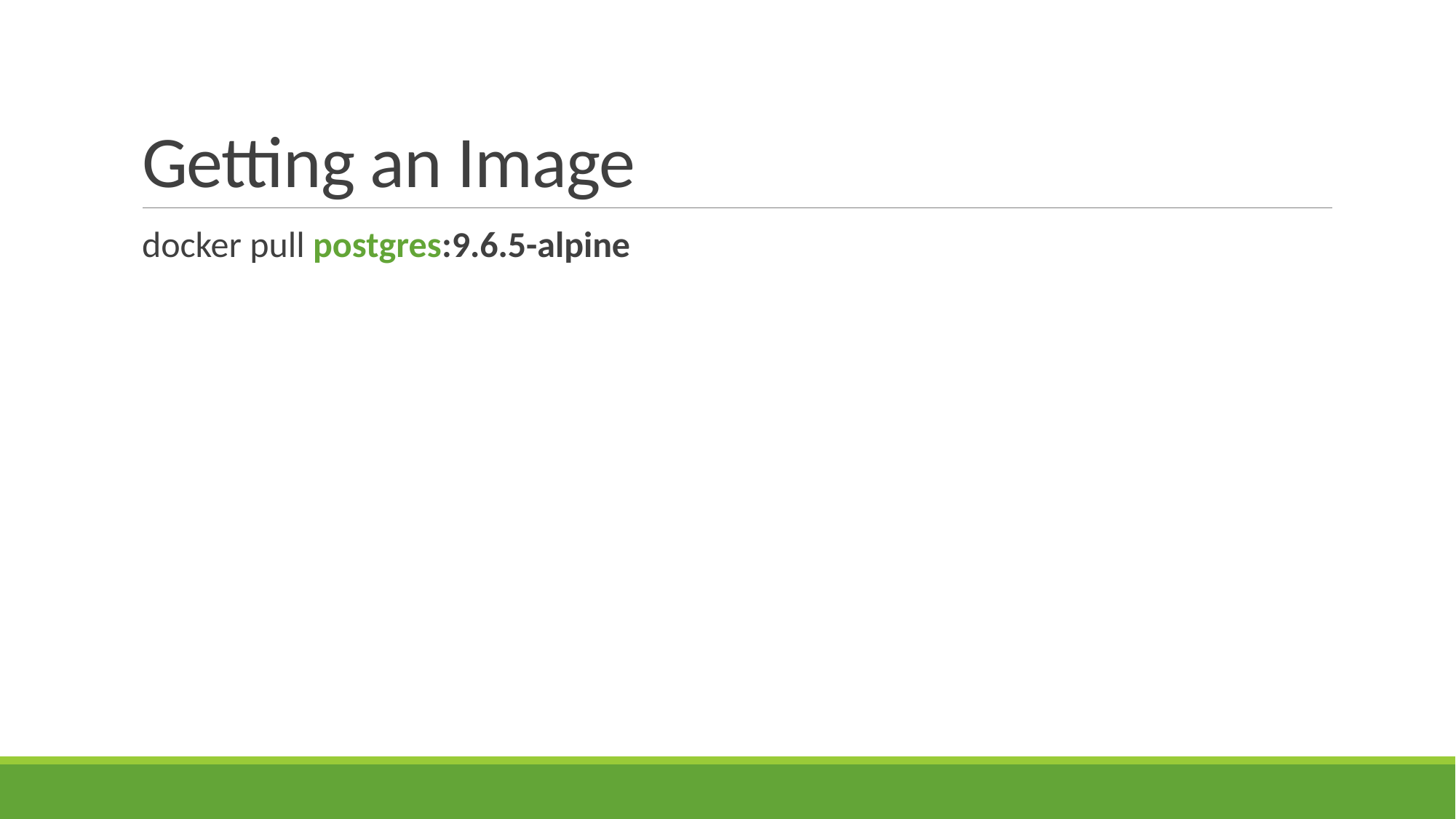

# Getting an Image
docker pull postgres:9.6.5-alpine